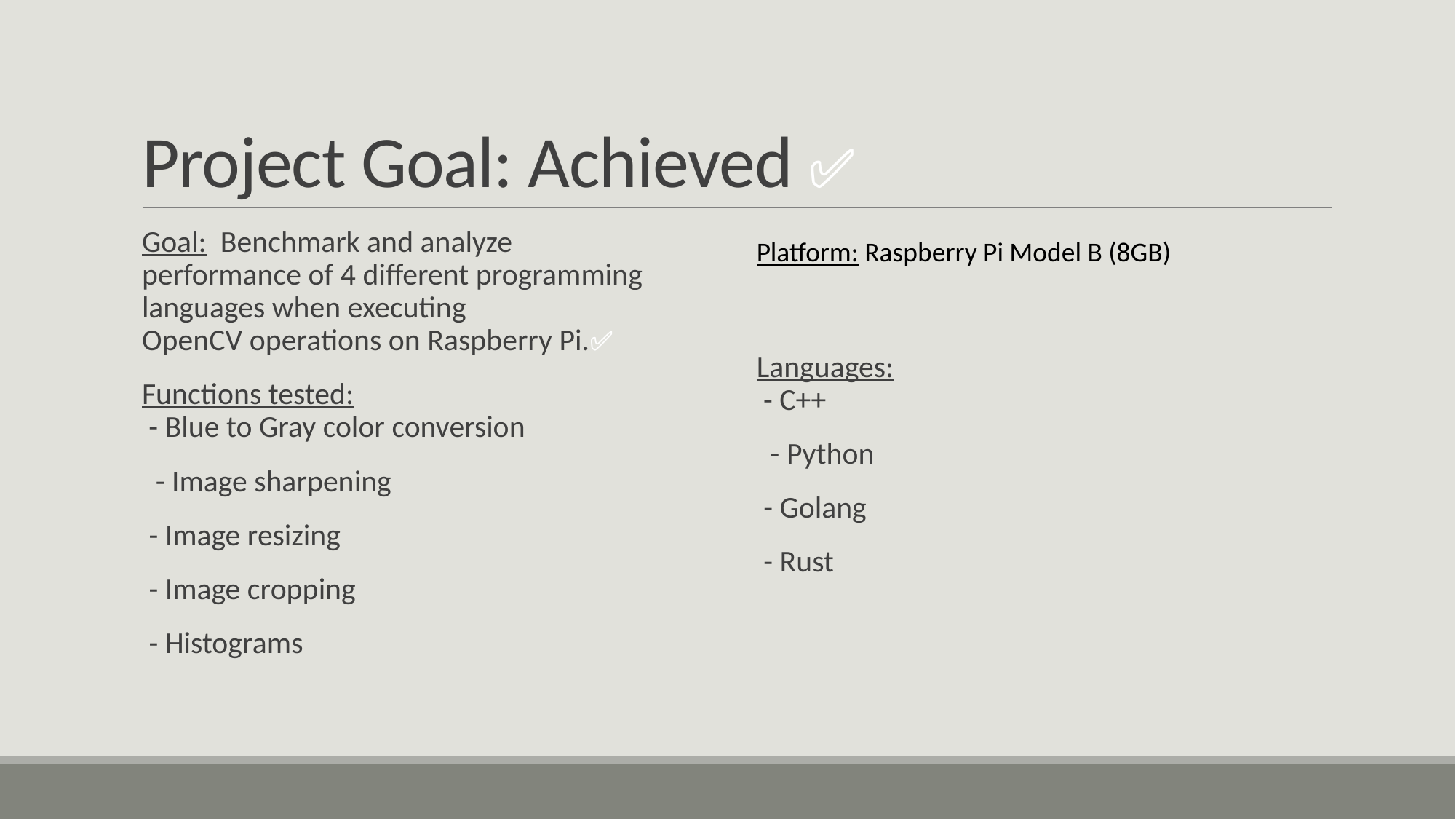

# Project Goal: Achieved ✅
Goal:  Benchmark and analyze performance of 4 different programming languages when executing OpenCV operations on Raspberry Pi.✅
Functions tested:
 - Blue to Gray color conversion
  - Image sharpening
 - Image resizing
 - Image cropping
 - Histograms

Platform: Raspberry Pi Model B (8GB)

Languages:
 - C++
  - Python
 - Golang
 - Rust